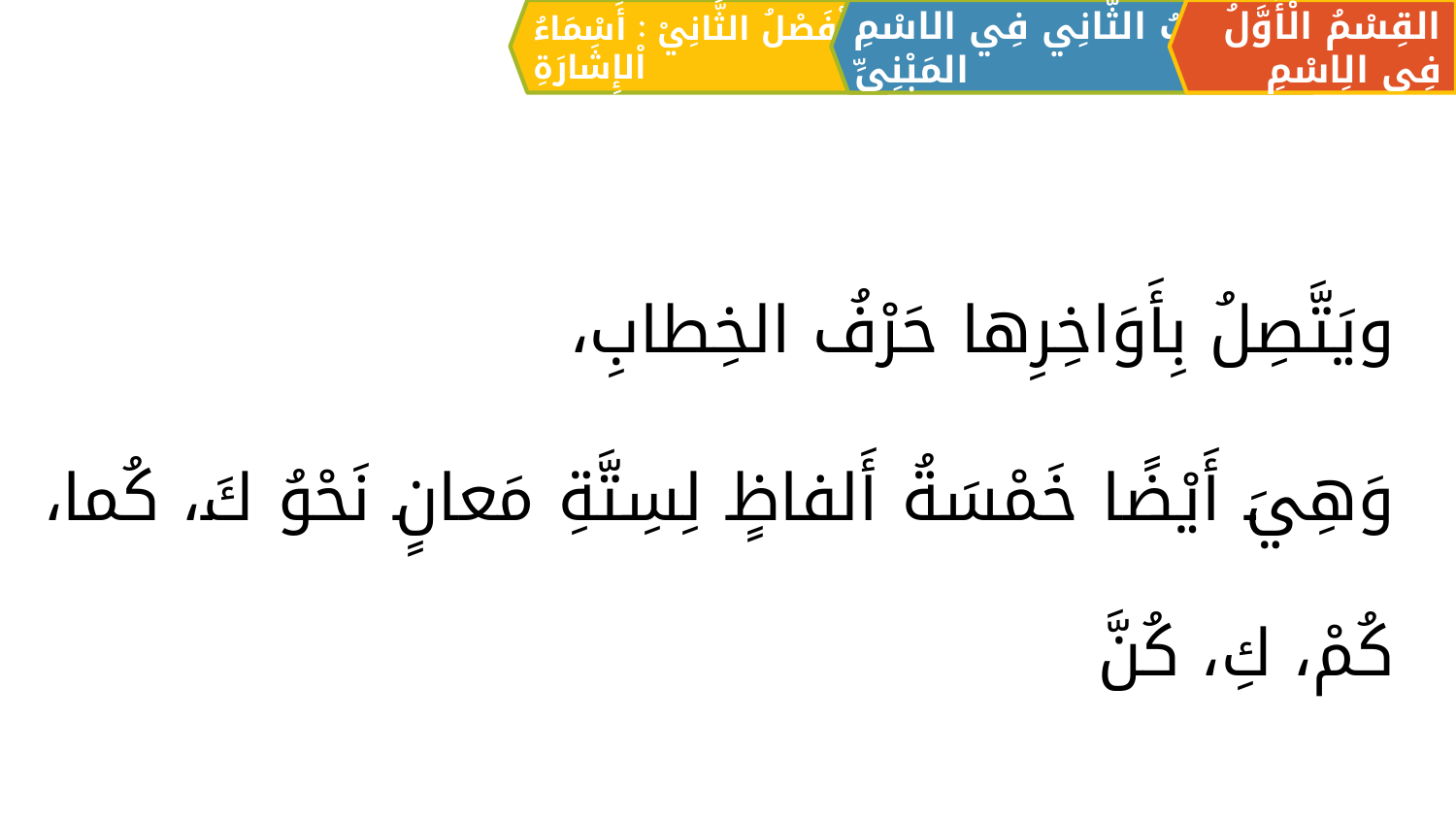

الْفَصْلُ الثَّانِيْ : أَسْمَاءُ اْلإِشَارَةِ
القِسْمُ الْأَوَّلُ فِي الِاسْمِ
اَلبَابُ الثَّانِي فِي الاسْمِ المَبْنِيِّ
ويَتَّصِلُ بِأَوَاخِرِها حَرْفُ الخِطابِ،
وَهِيَ أَيْضًا خَمْسَةُ أَلفاظٍ لِسِتَّةِ مَعانٍ نَحْوُ كَ، كُما، كُمْ، كِ، كُنَّ